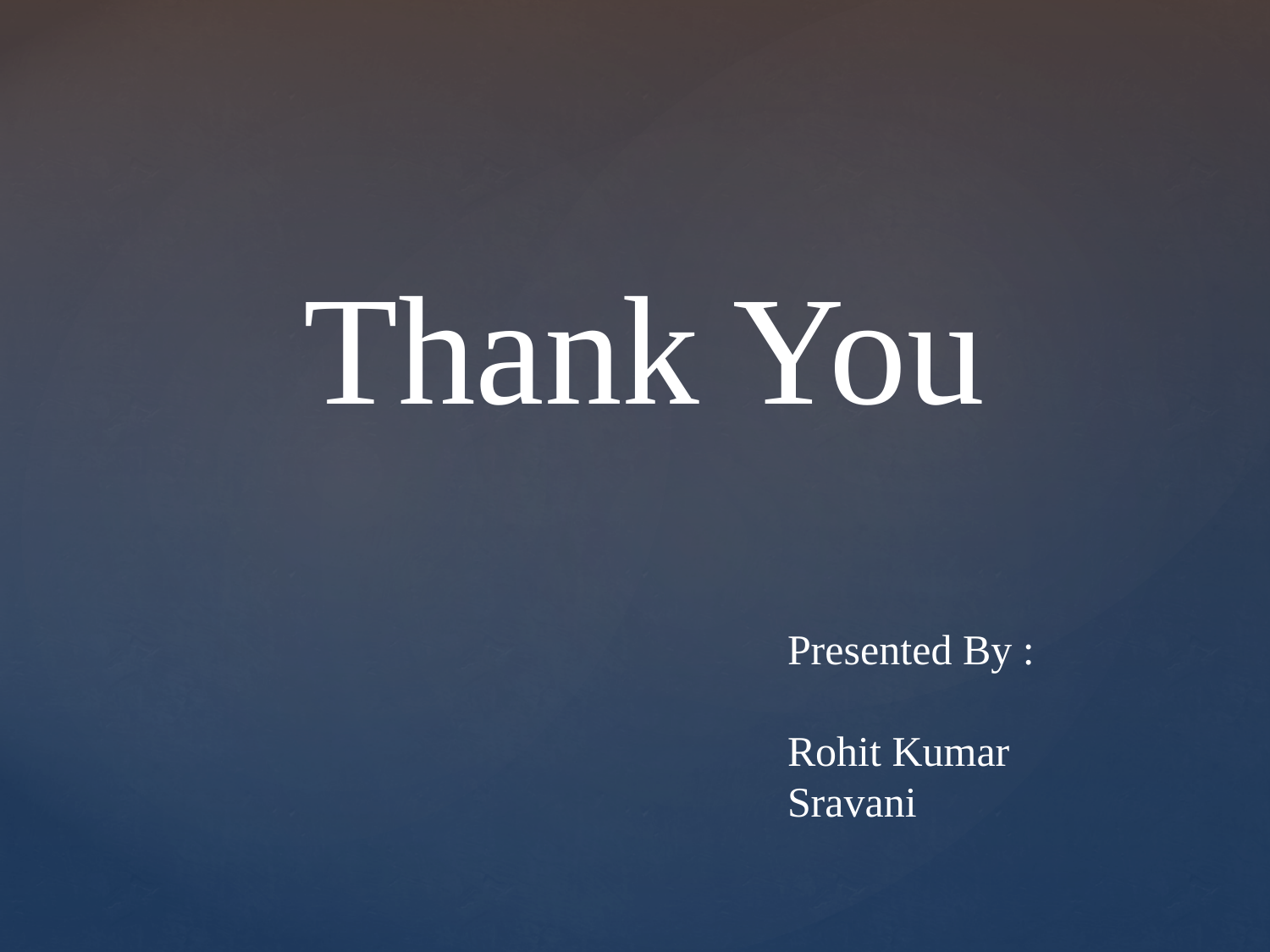

Thank You
Presented By :

Rohit Kumar
Sravani